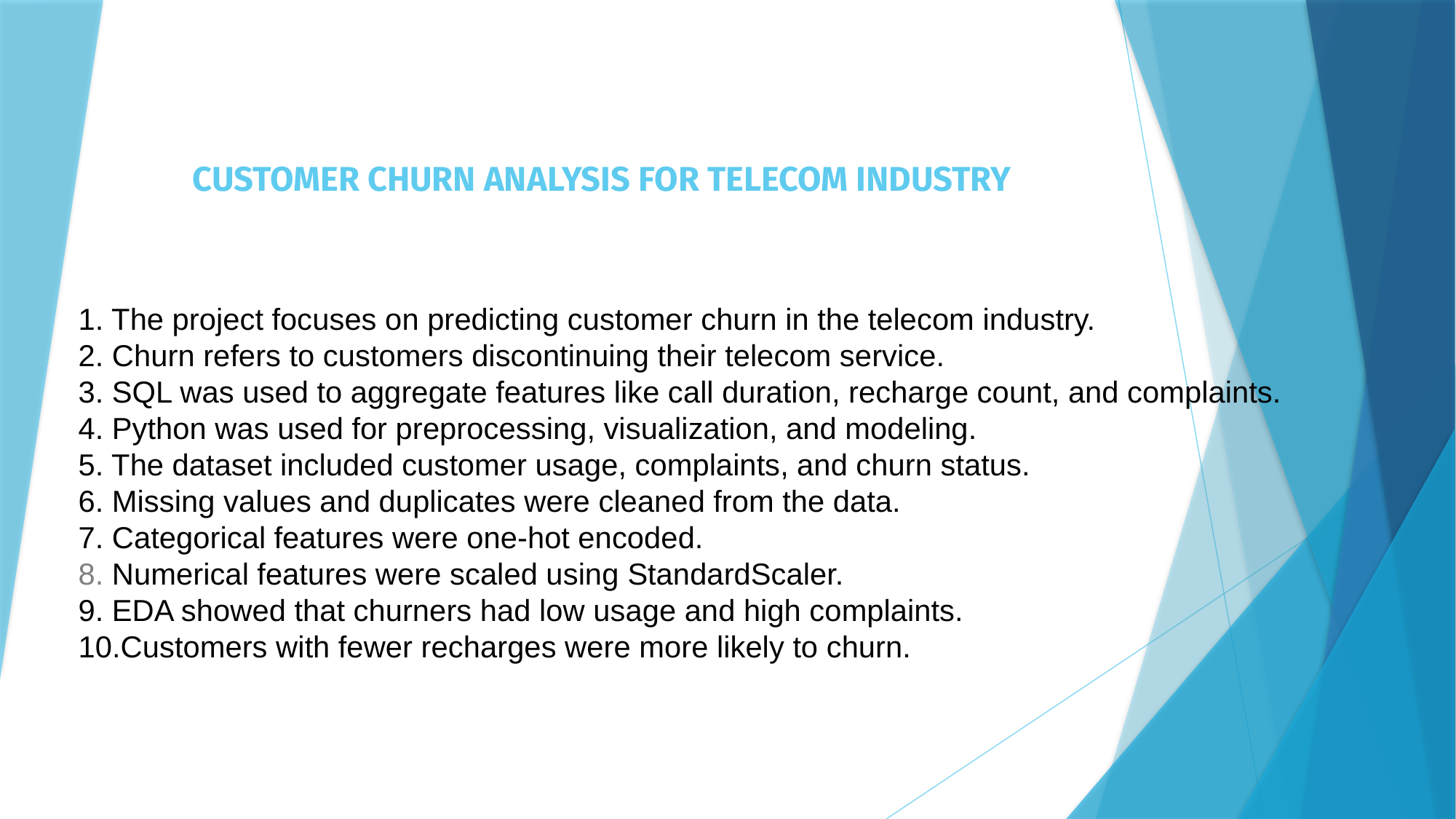

# CUSTOMER CHURN ANALYSIS FOR TELECOM INDUSTRY
1. The project focuses on predicting customer churn in the telecom industry.
2. Churn refers to customers discontinuing their telecom service.
3. SQL was used to aggregate features like call duration, recharge count, and complaints.
4. Python was used for preprocessing, visualization, and modeling.
5. The dataset included customer usage, complaints, and churn status.
6. Missing values and duplicates were cleaned from the data.
7. Categorical features were one-hot encoded.
8. Numerical features were scaled using StandardScaler.
9. EDA showed that churners had low usage and high complaints.
10.Customers with fewer recharges were more likely to churn.